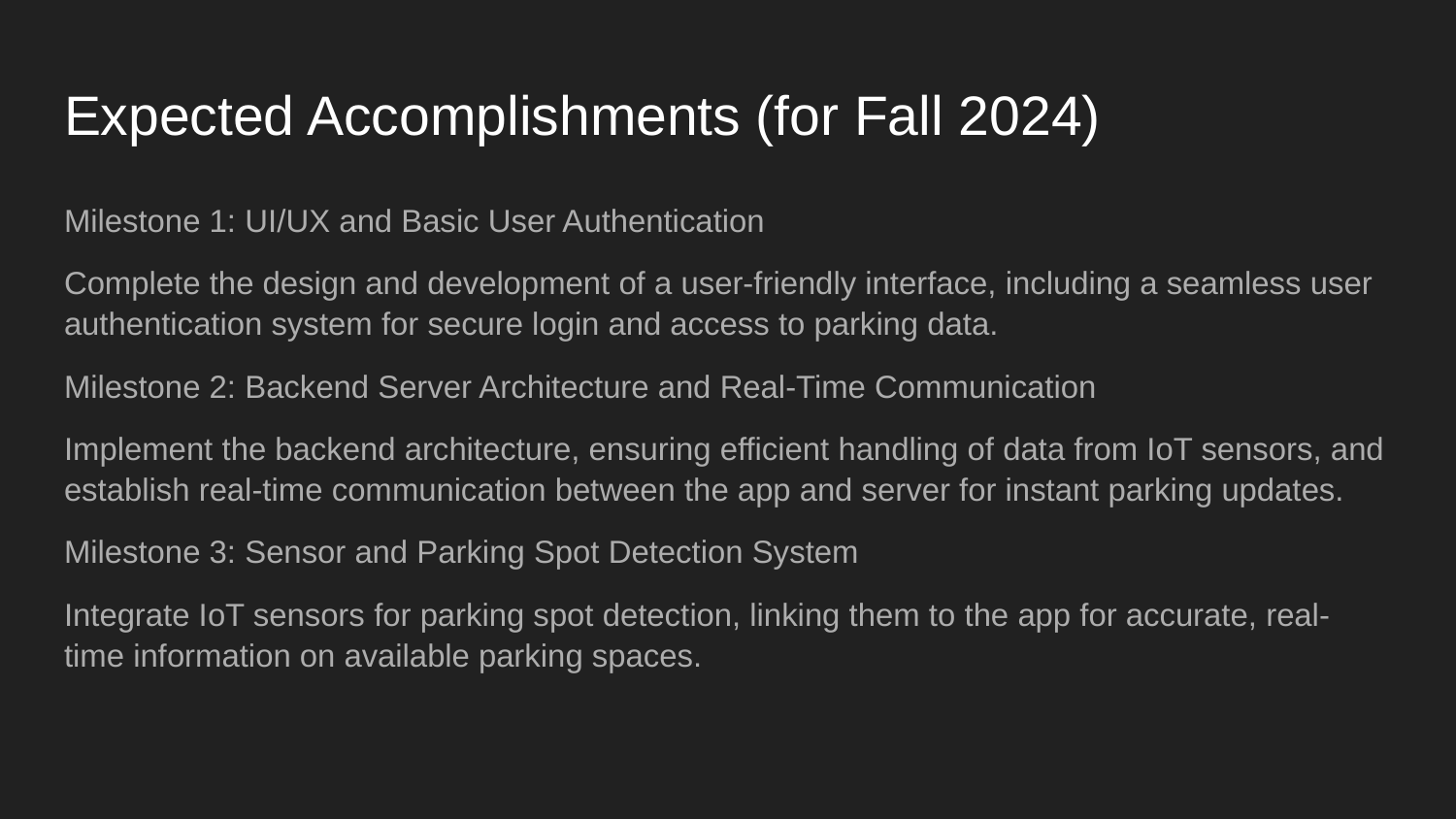

# Expected Accomplishments (for Fall 2024)
Milestone 1: UI/UX and Basic User Authentication
Complete the design and development of a user-friendly interface, including a seamless user authentication system for secure login and access to parking data.
Milestone 2: Backend Server Architecture and Real-Time Communication
Implement the backend architecture, ensuring efficient handling of data from IoT sensors, and establish real-time communication between the app and server for instant parking updates.
Milestone 3: Sensor and Parking Spot Detection System
Integrate IoT sensors for parking spot detection, linking them to the app for accurate, real-time information on available parking spaces.